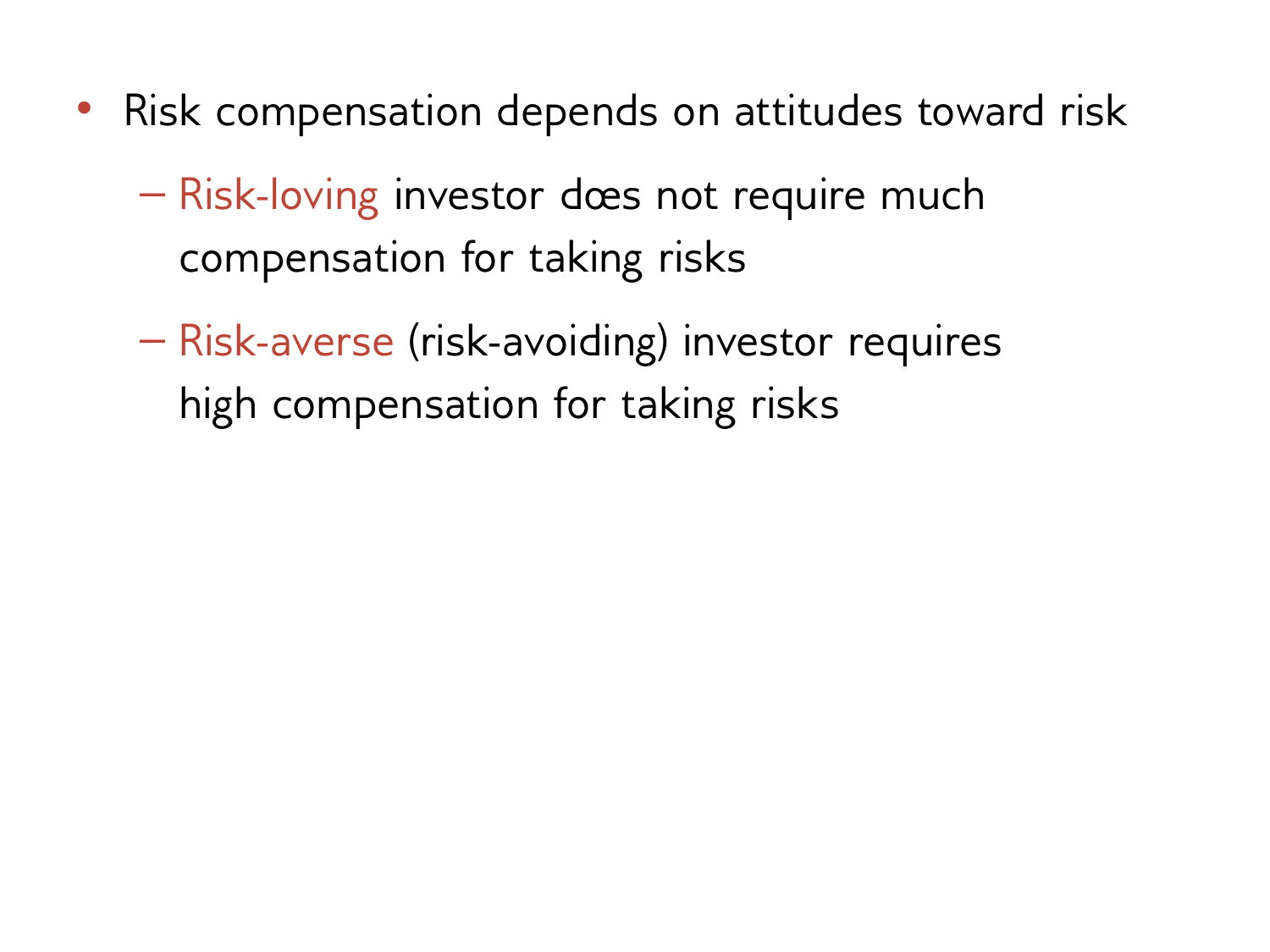

Risk compensation depends on attitudes toward risk
Risk-loving investor does not require much compensation for taking risks
Risk-averse (risk-avoiding) investor requires
high compensation for taking risks